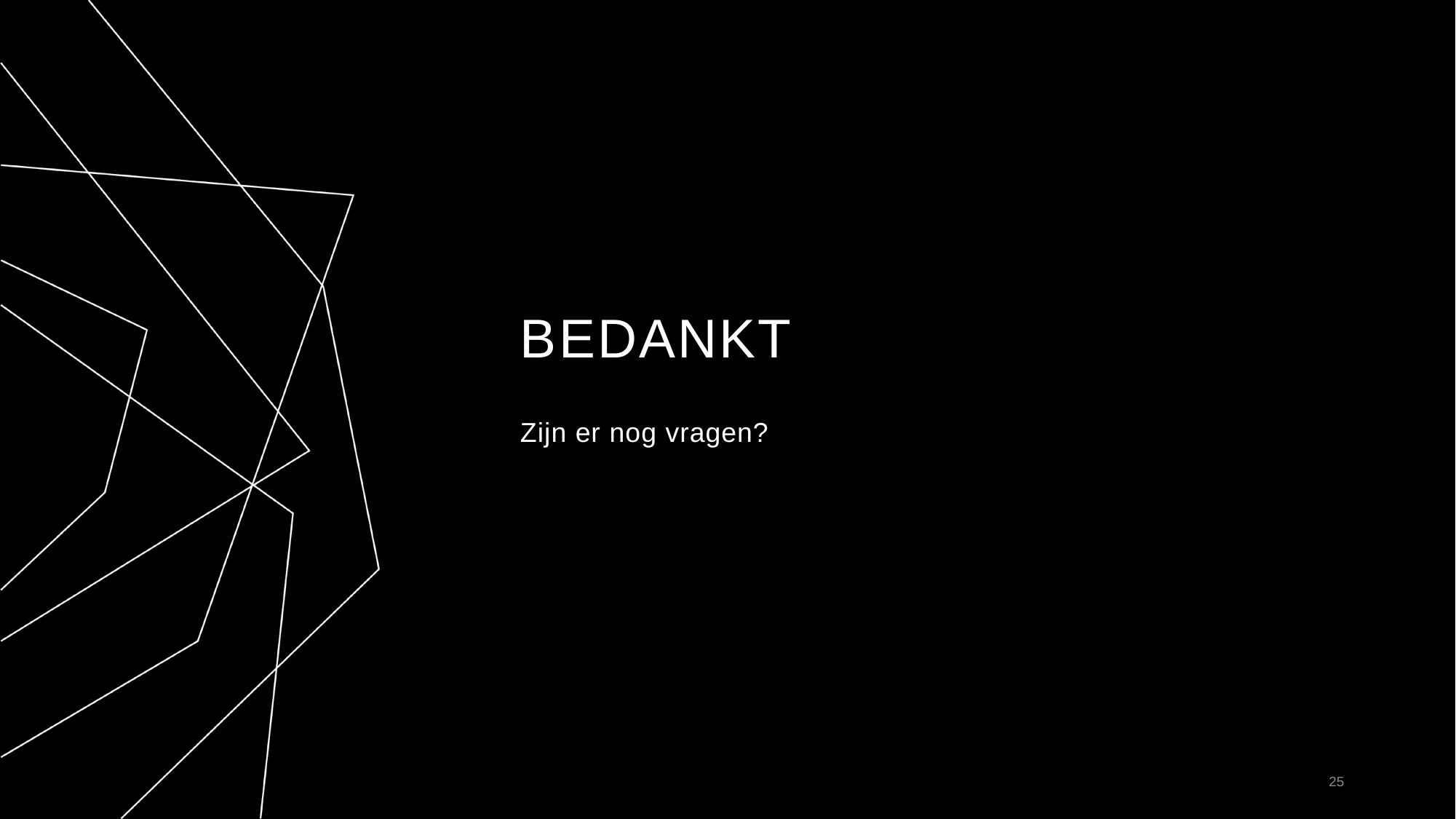

# Bedankt
Zijn er nog vragen?
25